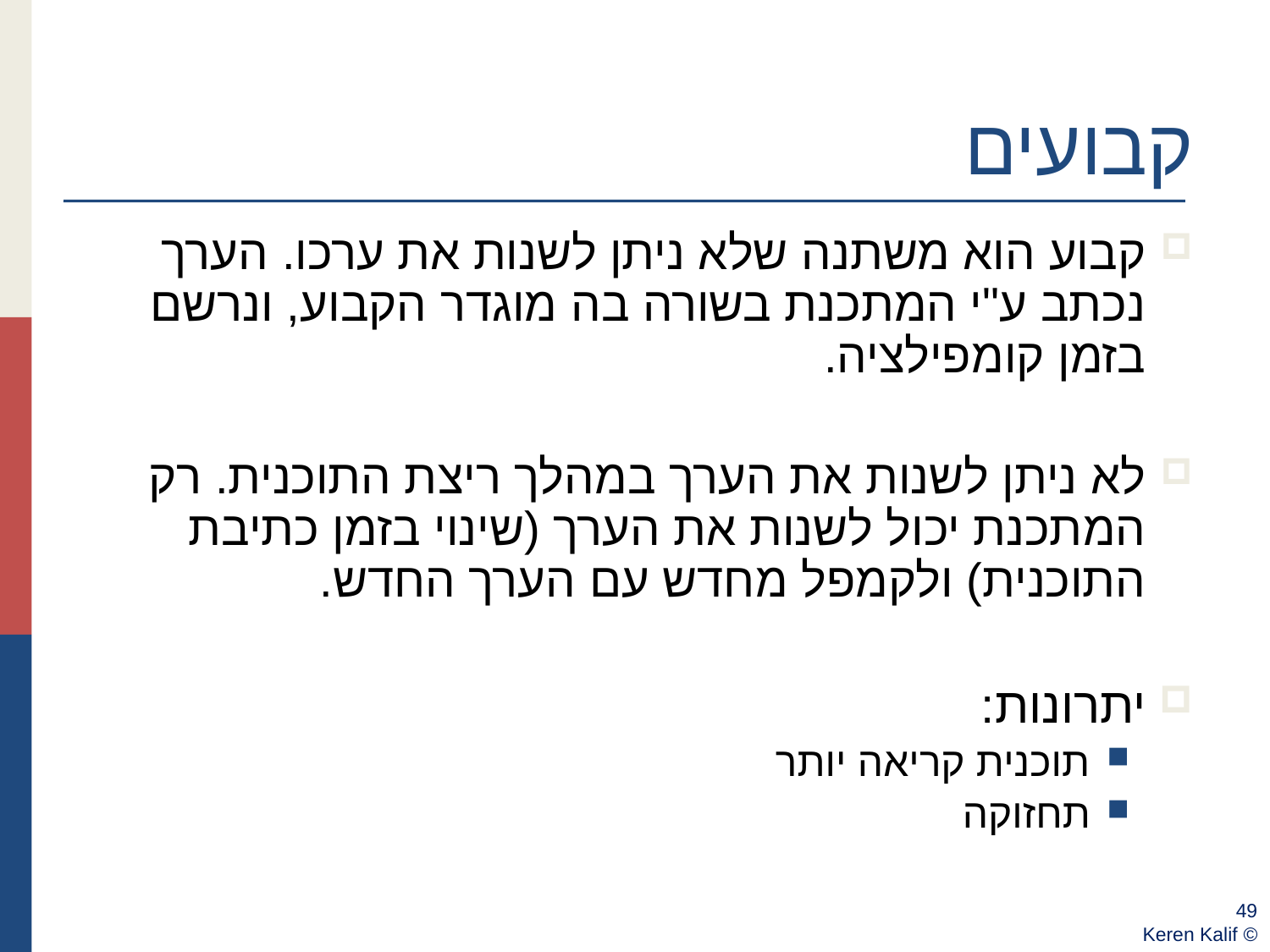

קבועים
קבוע הוא משתנה שלא ניתן לשנות את ערכו. הערך נכתב ע"י המתכנת בשורה בה מוגדר הקבוע, ונרשם בזמן קומפילציה.

לא ניתן לשנות את הערך במהלך ריצת התוכנית. רק המתכנת יכול לשנות את הערך (שינוי בזמן כתיבת התוכנית) ולקמפל מחדש עם הערך החדש.

יתרונות:
תוכנית קריאה יותר
תחזוקה